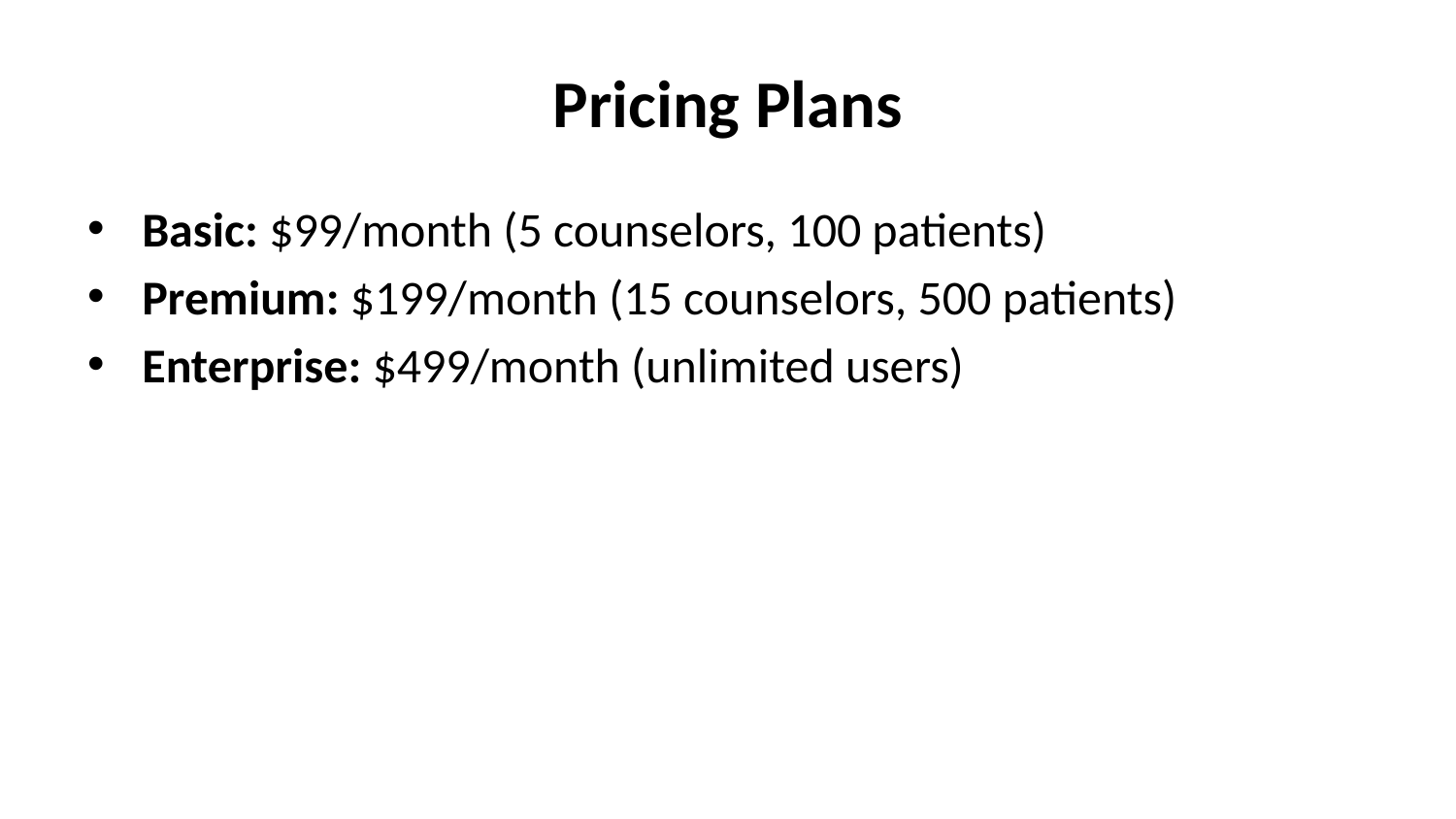

# Pricing Plans
Basic: $99/month (5 counselors, 100 patients)
Premium: $199/month (15 counselors, 500 patients)
Enterprise: $499/month (unlimited users)